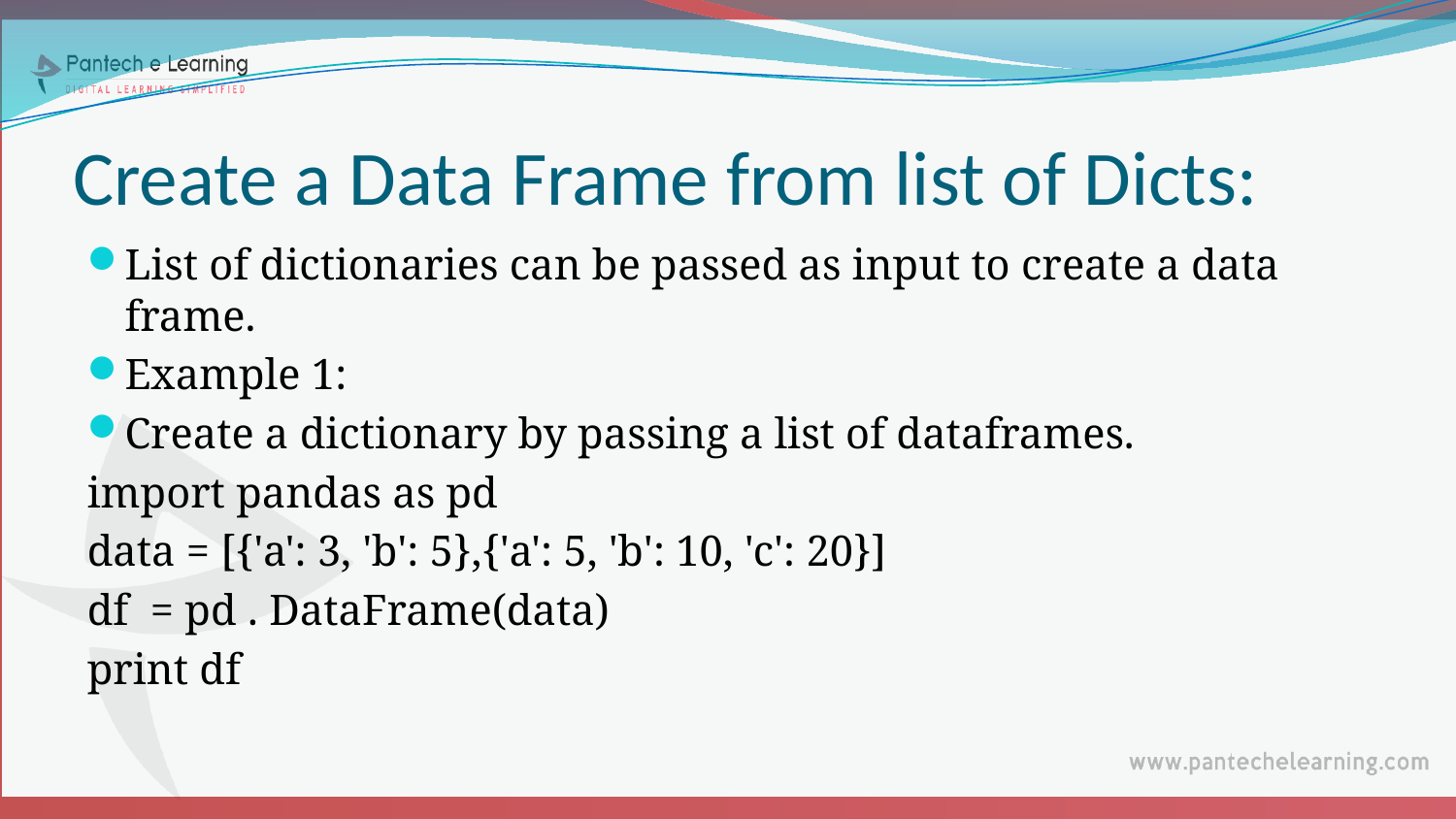

# Create a Data Frame from list of Dicts:
List of dictionaries can be passed as input to create a data frame.
Example 1:
Create a dictionary by passing a list of dataframes.
import pandas as pd
data = [{'a': 3, 'b': 5},{'a': 5, 'b': 10, 'c': 20}]
df  = pd . DataFrame(data)
print df